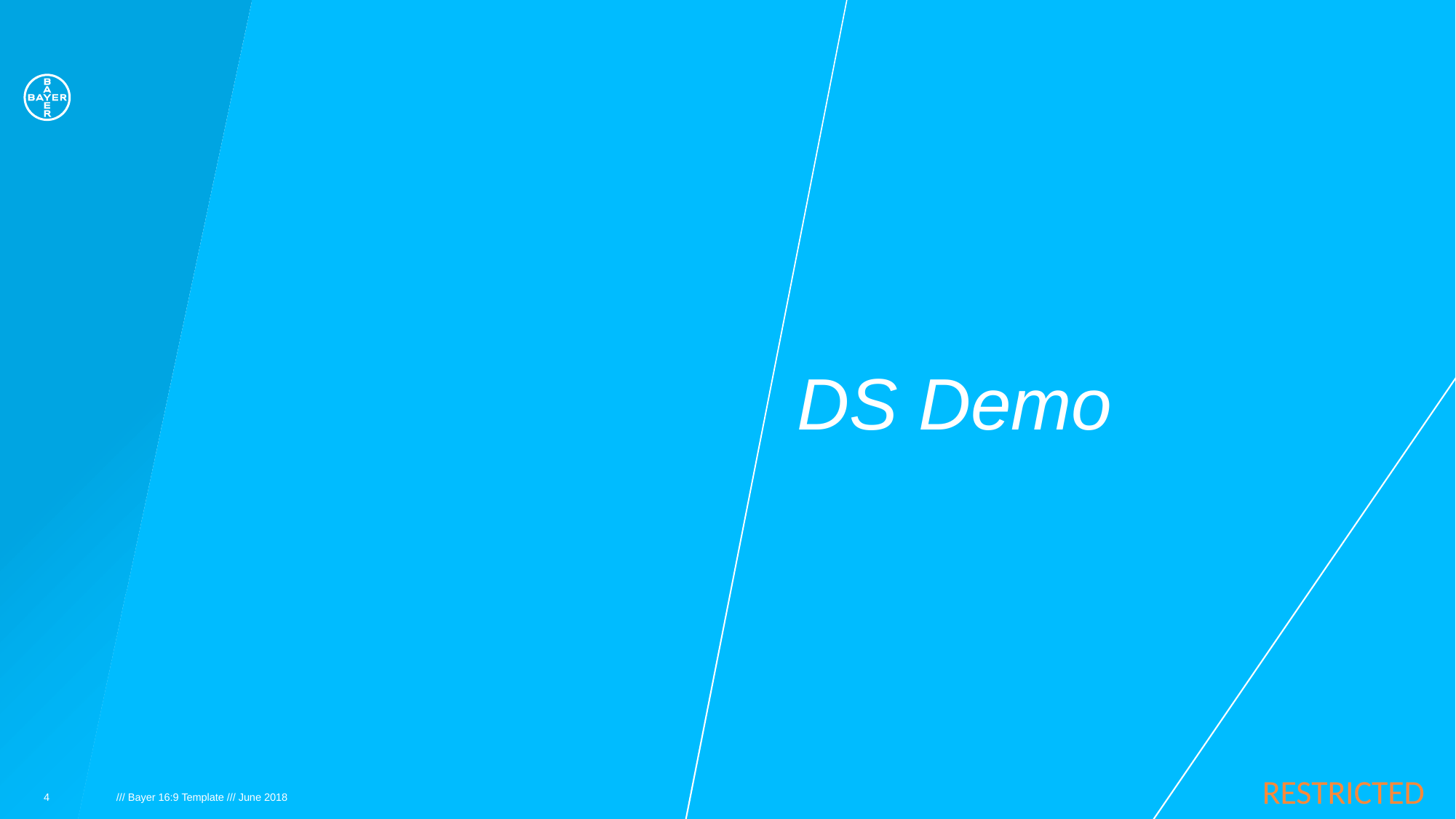

# DS Demo
4
/// Bayer 16:9 Template /// June 2018